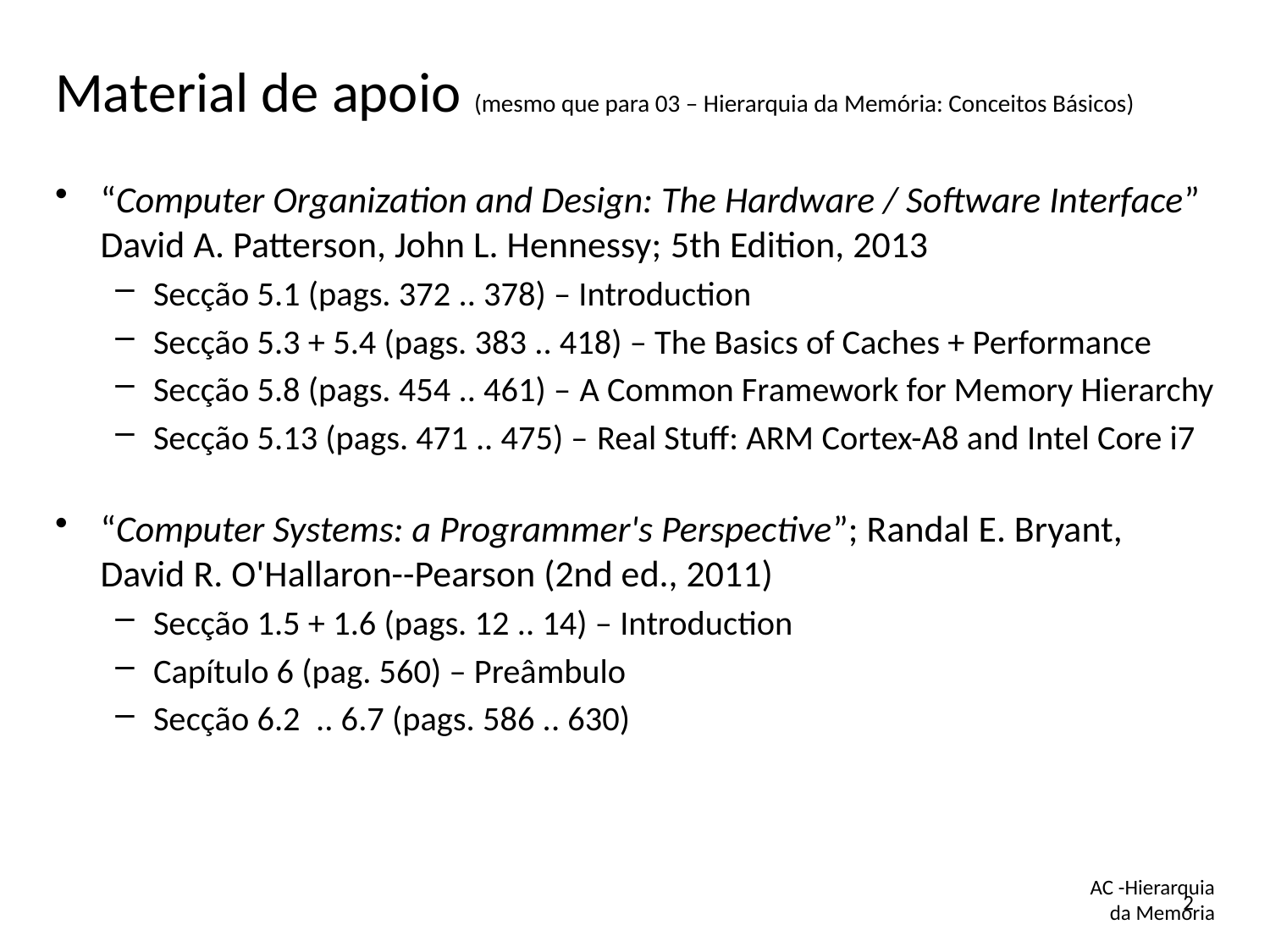

# Material de apoio (mesmo que para 03 – Hierarquia da Memória: Conceitos Básicos)
“Computer Organization and Design: The Hardware / Software Interface”
David A. Patterson, John L. Hennessy; 5th Edition, 2013
Secção 5.1 (pags. 372 .. 378) – Introduction
Secção 5.3 + 5.4 (pags. 383 .. 418) – The Basics of Caches + Performance
Secção 5.8 (pags. 454 .. 461) – A Common Framework for Memory Hierarchy
Secção 5.13 (pags. 471 .. 475) – Real Stuff: ARM Cortex-A8 and Intel Core i7
“Computer Systems: a Programmer's Perspective”; Randal E. Bryant, David R. O'Hallaron--Pearson (2nd ed., 2011)
Secção 1.5 + 1.6 (pags. 12 .. 14) – Introduction
Capítulo 6 (pag. 560) – Preâmbulo
Secção 6.2  .. 6.7 (pags. 586 .. 630)
AC -Hierarquia da Memória
2